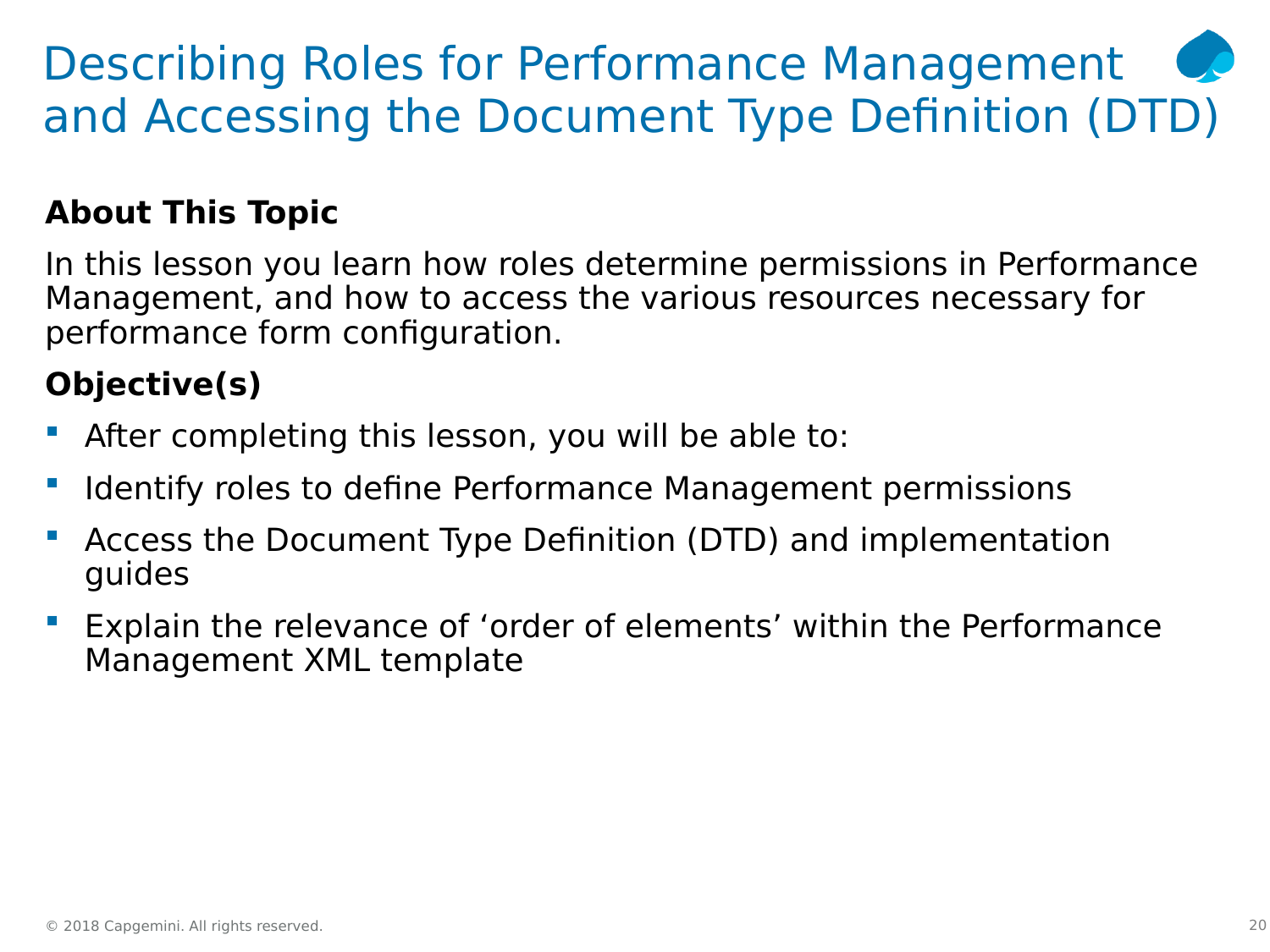

# Describing Roles for Performance Management and Accessing the Document Type Definition (DTD)
About This Topic
In this lesson you learn how roles determine permissions in Performance Management, and how to access the various resources necessary for performance form configuration.
Objective(s)
After completing this lesson, you will be able to:
Identify roles to define Performance Management permissions
Access the Document Type Definition (DTD) and implementation guides
Explain the relevance of ‘order of elements’ within the Performance Management XML template